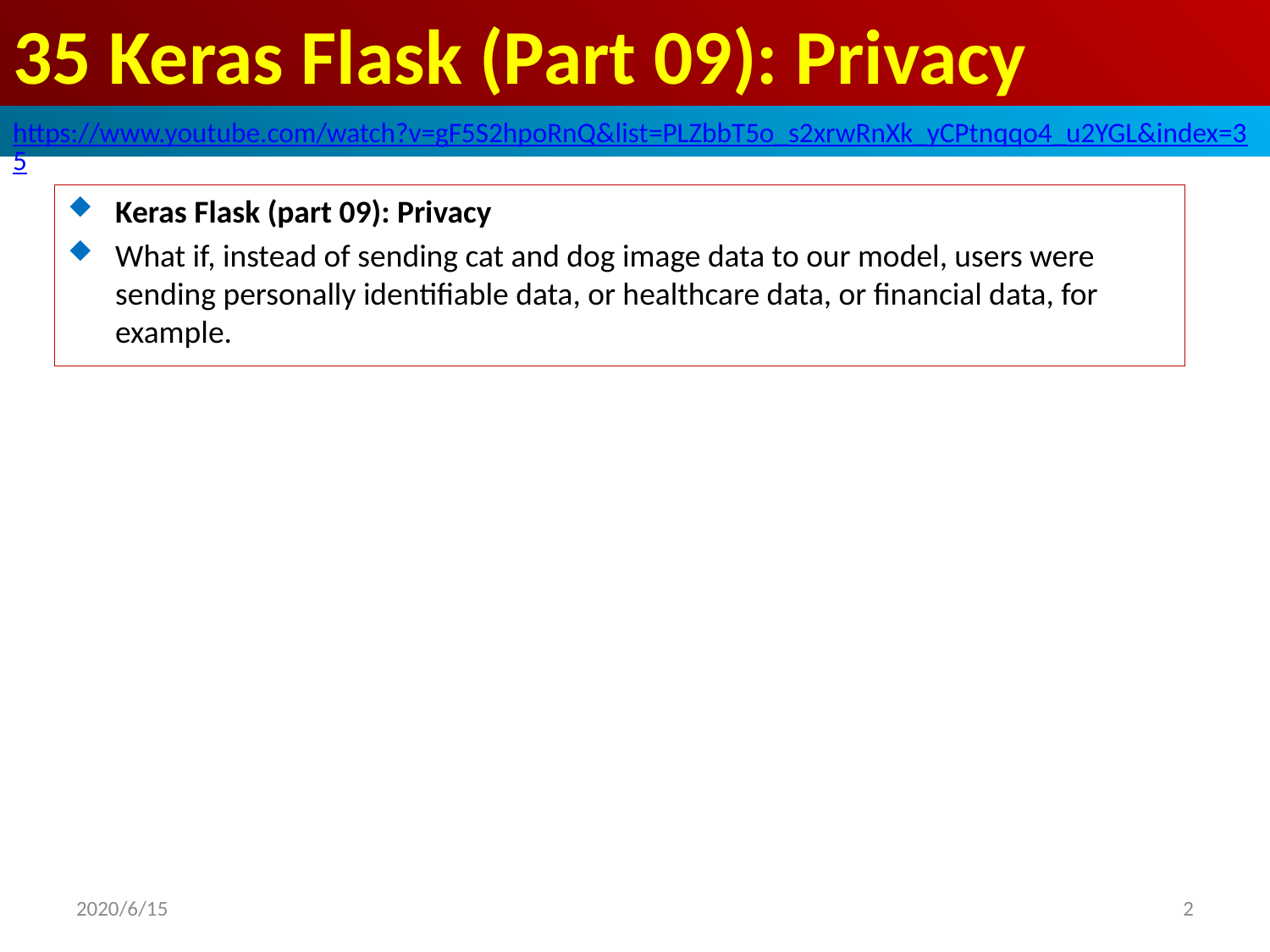

# 35 Keras Flask (Part 09): Privacy
https://www.youtube.com/watch?v=gF5S2hpoRnQ&list=PLZbbT5o_s2xrwRnXk_yCPtnqqo4_u2YGL&index=35
Keras Flask (part 09): Privacy
What if, instead of sending cat and dog image data to our model, users were sending personally identifiable data, or healthcare data, or financial data, for example.
2020/6/15
2